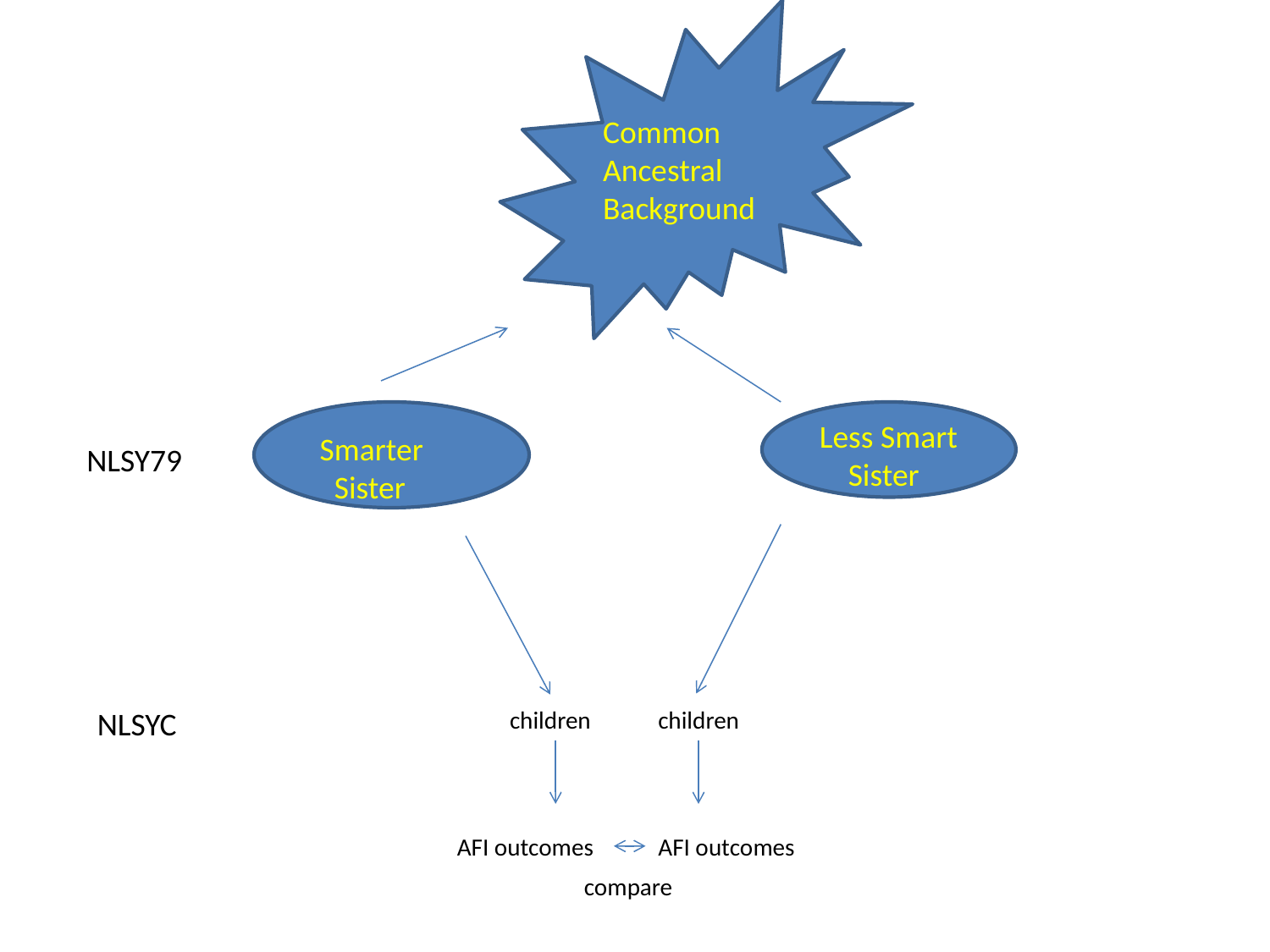

#

Common
Ancestral
Background

Less Smart
    Sister
   Smarter
     Sister
NLSY79
NLSYC
children
children
AFI outcomes
AFI outcomes
compare